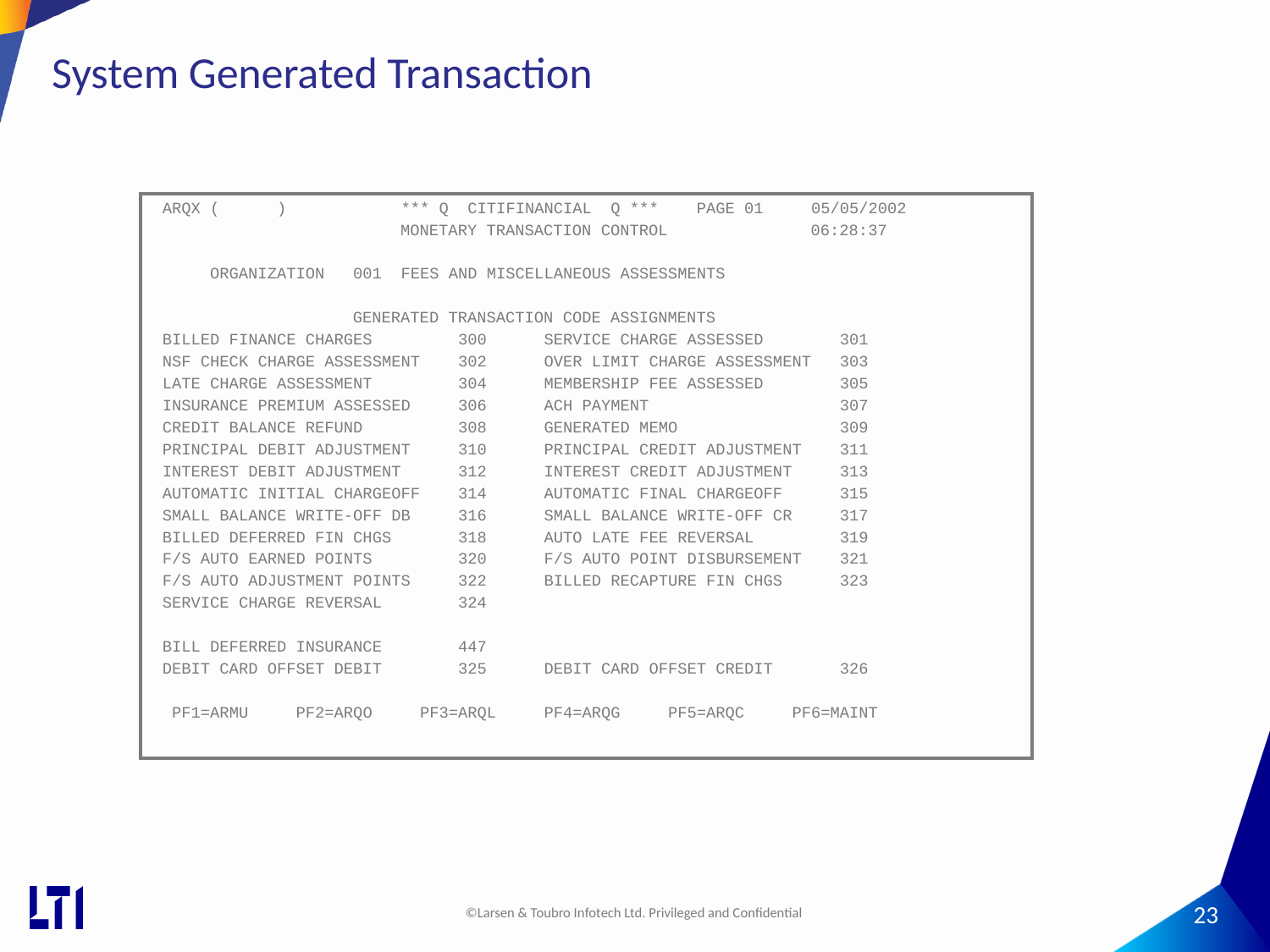

# System Generated Transaction
| ARQX ( ) \*\*\* Q CITIFINANCIAL Q \*\*\* PAGE 01 05/05/2002 MONETARY TRANSACTION CONTROL 06:28:37 ORGANIZATION 001 FEES AND MISCELLANEOUS ASSESSMENTS GENERATED TRANSACTION CODE ASSIGNMENTS BILLED FINANCE CHARGES 300 SERVICE CHARGE ASSESSED 301 NSF CHECK CHARGE ASSESSMENT 302 OVER LIMIT CHARGE ASSESSMENT 303 LATE CHARGE ASSESSMENT 304 MEMBERSHIP FEE ASSESSED 305 INSURANCE PREMIUM ASSESSED 306 ACH PAYMENT 307 CREDIT BALANCE REFUND 308 GENERATED MEMO 309 PRINCIPAL DEBIT ADJUSTMENT 310 PRINCIPAL CREDIT ADJUSTMENT 311 INTEREST DEBIT ADJUSTMENT 312 INTEREST CREDIT ADJUSTMENT 313 AUTOMATIC INITIAL CHARGEOFF 314 AUTOMATIC FINAL CHARGEOFF 315 SMALL BALANCE WRITE-OFF DB 316 SMALL BALANCE WRITE-OFF CR 317 BILLED DEFERRED FIN CHGS 318 AUTO LATE FEE REVERSAL 319 F/S AUTO EARNED POINTS 320 F/S AUTO POINT DISBURSEMENT 321 F/S AUTO ADJUSTMENT POINTS 322 BILLED RECAPTURE FIN CHGS 323 SERVICE CHARGE REVERSAL 324 BILL DEFERRED INSURANCE 447 DEBIT CARD OFFSET DEBIT 325 DEBIT CARD OFFSET CREDIT 326 PF1=ARMU PF2=ARQO PF3=ARQL PF4=ARQG PF5=ARQC PF6=MAINT |
| --- |